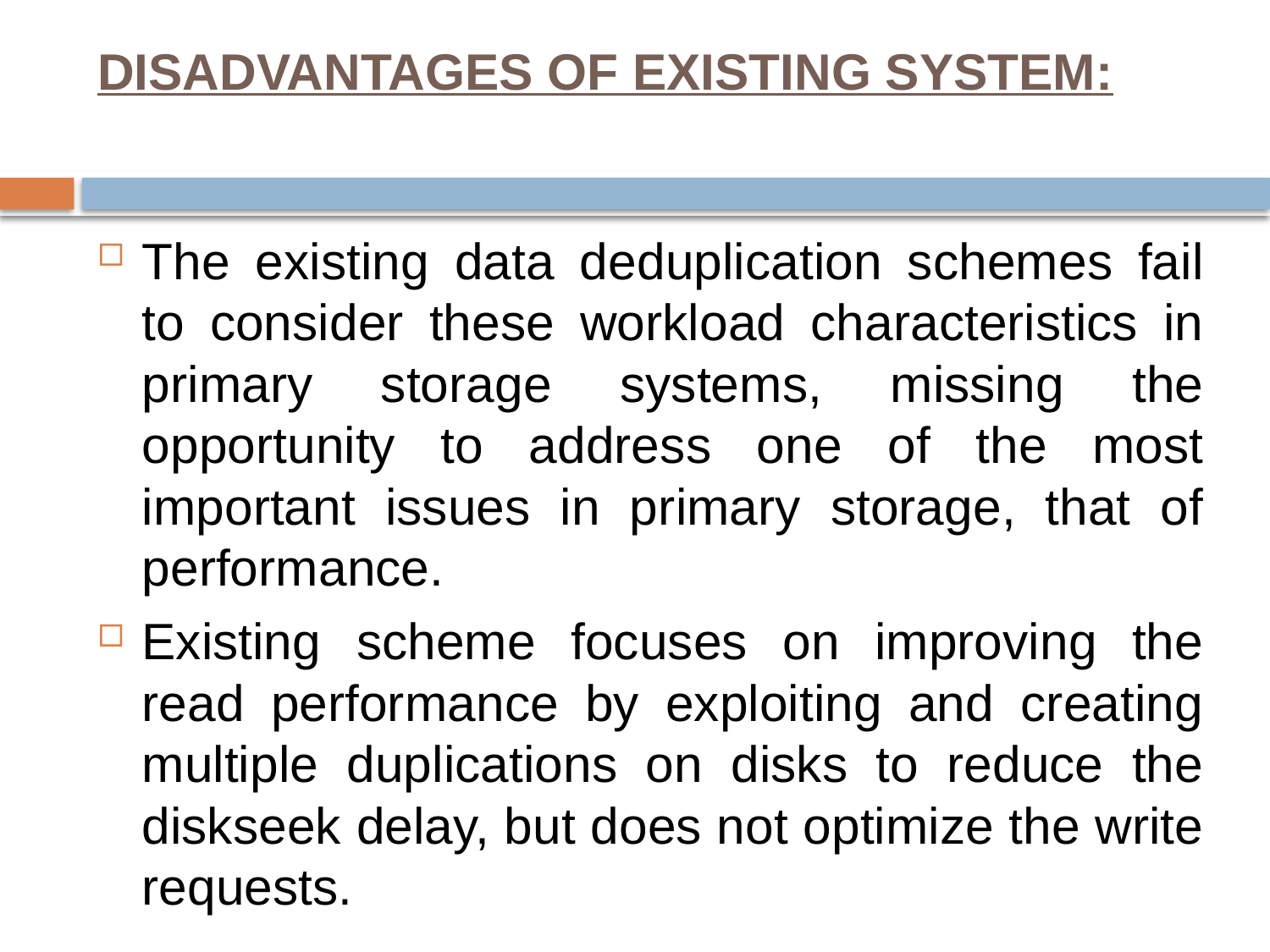

# DISADVANTAGES OF EXISTING SYSTEM:
The existing data deduplication schemes fail to consider these workload characteristics in primary storage systems, missing the opportunity to address one of the most important issues in primary storage, that of performance.
Existing scheme focuses on improving the read performance by exploiting and creating multiple duplications on disks to reduce the diskseek delay, but does not optimize the write requests.